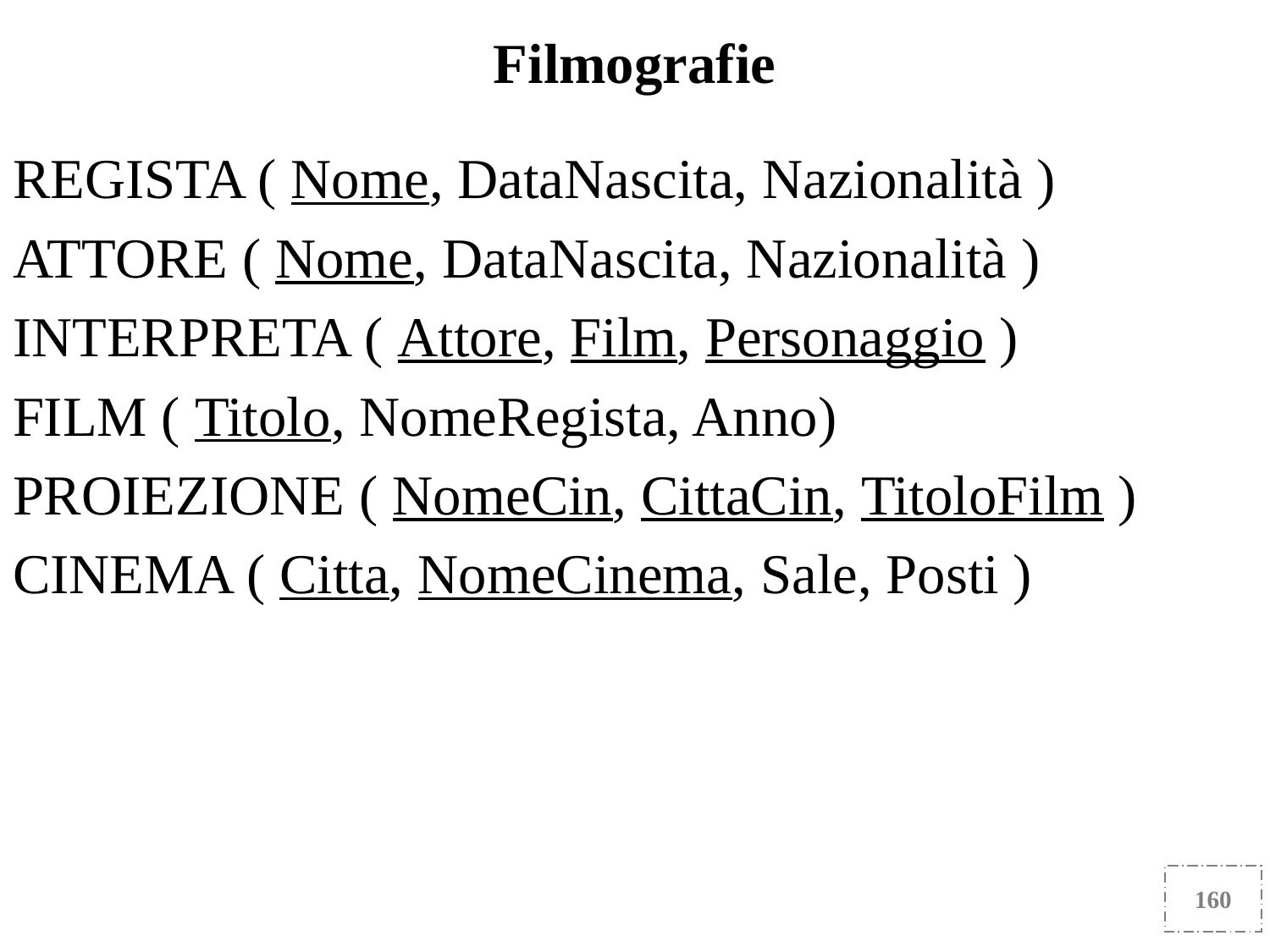

Filmografie
REGISTA ( Nome, DataNascita, Nazionalità )
ATTORE ( Nome, DataNascita, Nazionalità )
INTERPRETA ( Attore, Film, Personaggio )
FILM ( Titolo, NomeRegista, Anno)
PROIEZIONE ( NomeCin, CittaCin, TitoloFilm )
CINEMA ( Citta, NomeCinema, Sale, Posti )
160